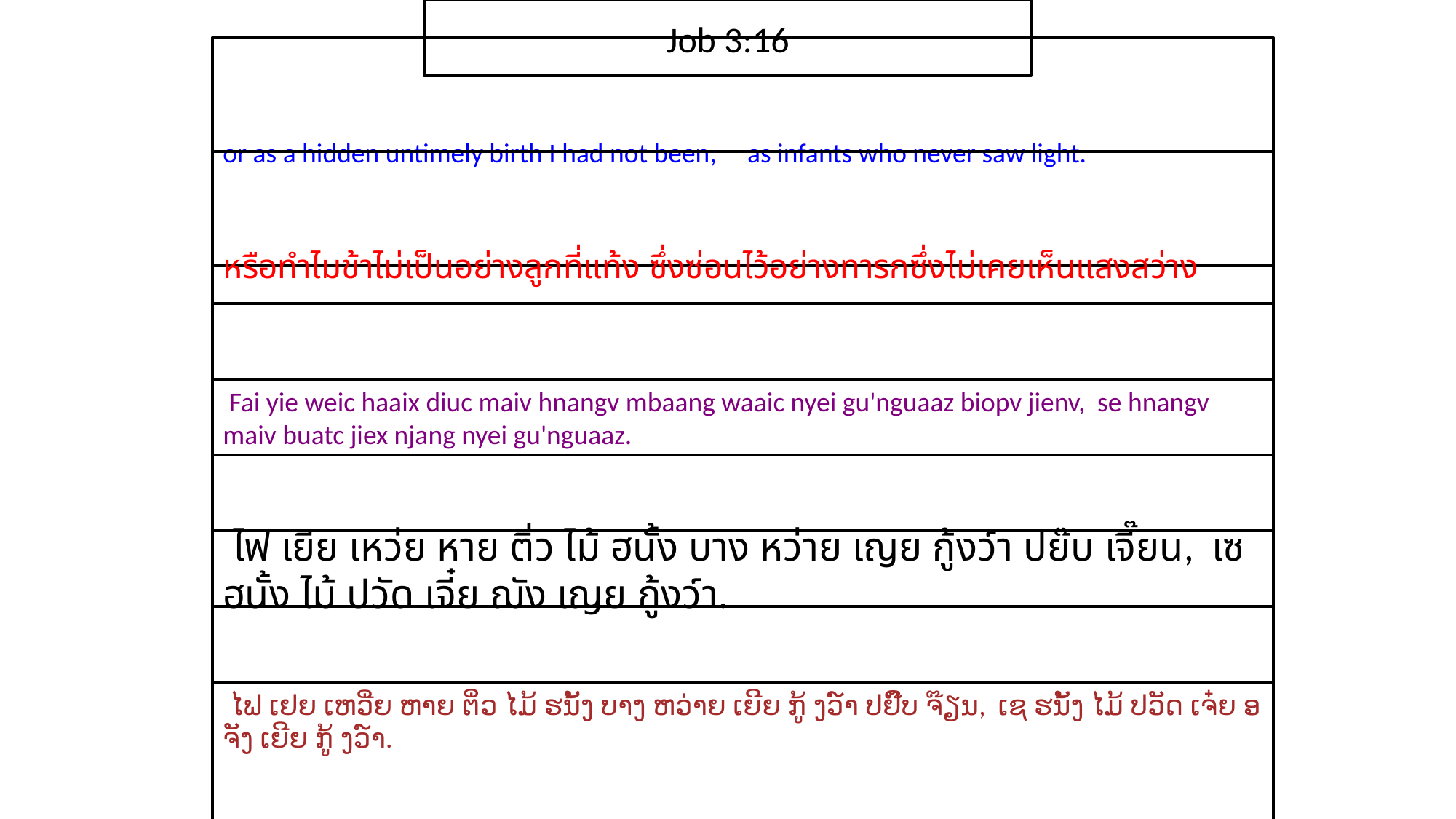

Job 3:16
or as a hidden untimely birth I had not been,     as infants who never saw light.
หรือ​ทำไม​ข้า​ไม่​เป็น​อย่าง​ลูก​ที่​แท้ง ซึ่ง​ซ่อน​ไว้อย่าง​ทารก​ซึ่ง​ไม่​เคย​เห็น​แสง​สว่าง
 Fai yie weic haaix diuc maiv hnangv mbaang waaic nyei gu'nguaaz biopv jienv,  se hnangv maiv buatc jiex njang nyei gu'nguaaz.
 ไฟ เยีย เหว่ย หาย ติ่ว ไม้ ฮนั้ง บาง หว่าย เญย กู้งว์า ปย๊บ เจี๊ยน,  เซ ฮนั้ง ไม้ ปวัด เจี๋ย ฌัง เญย กู้งว์า.
 ໄຟ ເຢຍ ເຫວີ່ຍ ຫາຍ ຕິ່ວ ໄມ້ ຮນັ້ງ ບາງ ຫວ່າຍ ເຍີຍ ກູ້ ງວ໌າ ປຢົ໊ບ ຈ໊ຽນ,  ເຊ ຮນັ້ງ ໄມ້ ປວັດ ເຈ໋ຍ ອຈັງ ເຍີຍ ກູ້ ງວ໌າ.